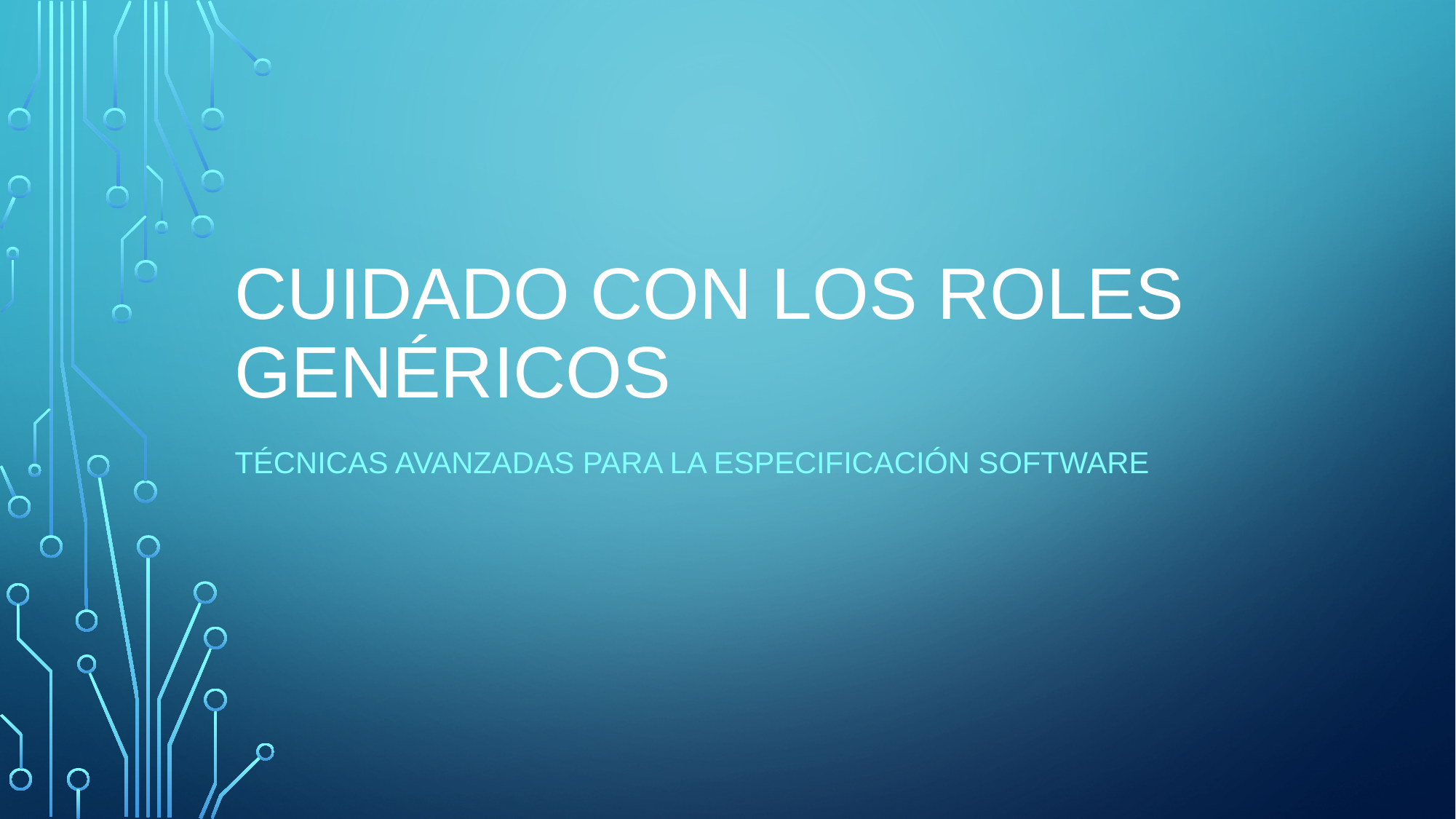

# Cuidado con los roles genéricos
Técnicas avanzadas para la especificación software